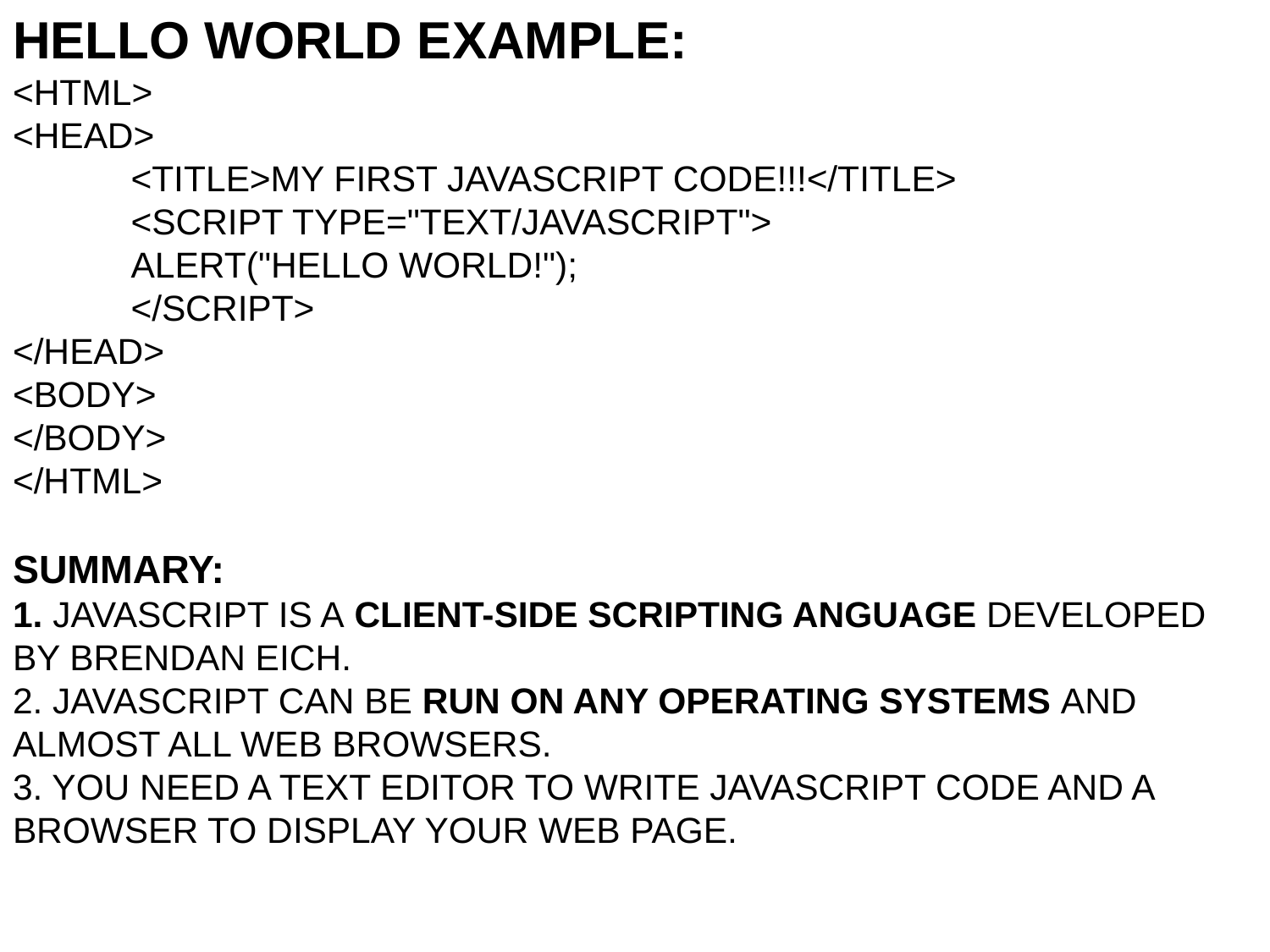

# Hello World Example: <html> <head> <title>My First JavaScript code!!!</title> <script type="text/javascript"> alert("Hello World!"); </script> </head> <body> </body> </html> Summary: 1. JavaScript is a client-side scripting anguage developed by Brendan Eich. 2. JavaScript can be run on any operating systems and almost all web browsers. 3. You need a text editor to write JavaScript code and a browser to display your web page.